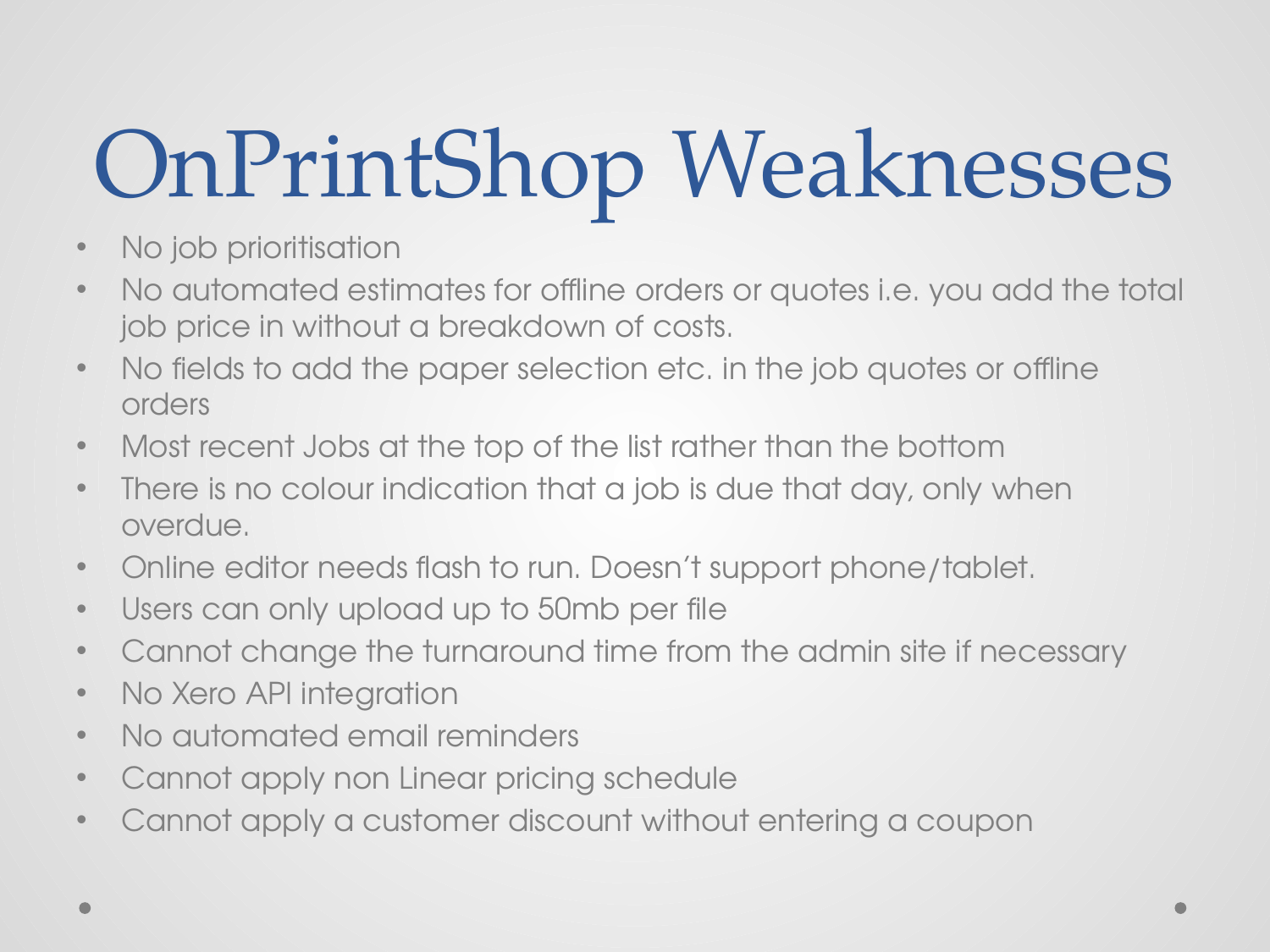

# OnPrintShop Weaknesses
No job prioritisation
No automated estimates for offline orders or quotes i.e. you add the total job price in without a breakdown of costs.
No fields to add the paper selection etc. in the job quotes or offline orders
Most recent Jobs at the top of the list rather than the bottom
There is no colour indication that a job is due that day, only when overdue.
Online editor needs flash to run. Doesn’t support phone/tablet.
Users can only upload up to 50mb per file
Cannot change the turnaround time from the admin site if necessary
No Xero API integration
No automated email reminders
Cannot apply non Linear pricing schedule
Cannot apply a customer discount without entering a coupon